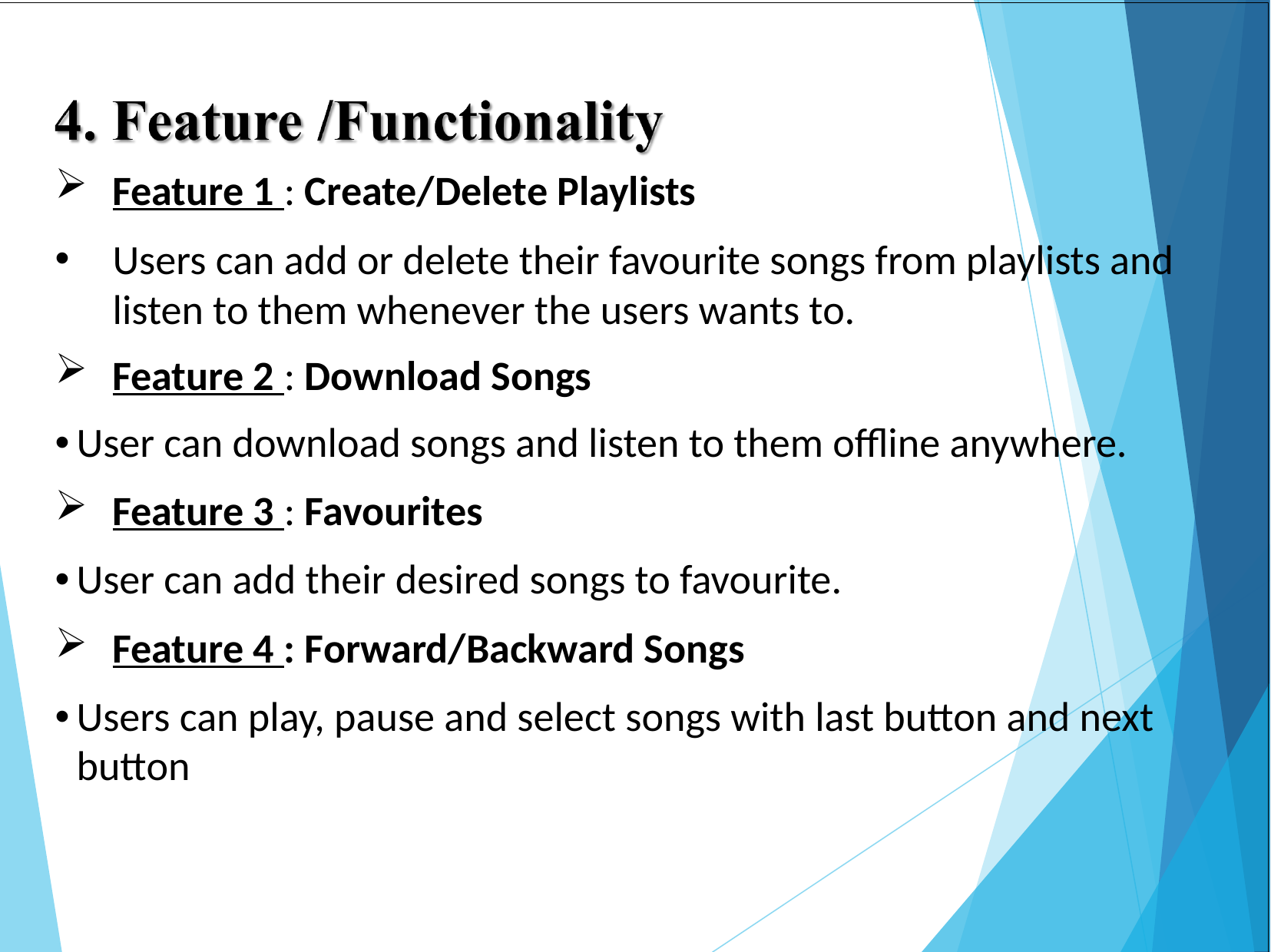

Feature 1 : Create/Delete Playlists
Users can add or delete their favourite songs from playlists and listen to them whenever the users wants to.
Feature 2 : Download Songs
User can download songs and listen to them offline anywhere.
Feature 3 : Favourites
User can add their desired songs to favourite.
Feature 4 : Forward/Backward Songs
Users can play, pause and select songs with last button and next button